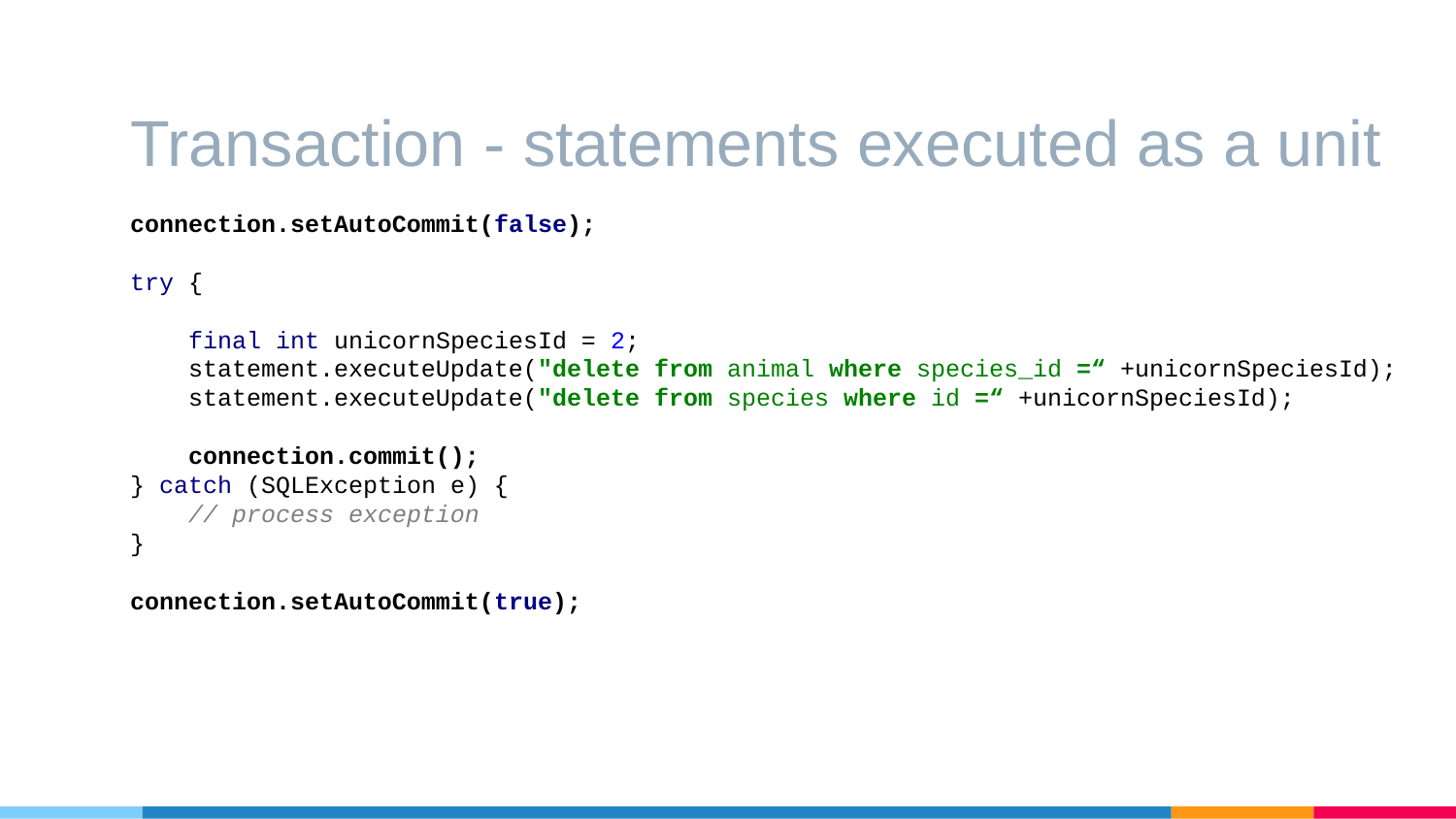

# Transaction - statements executed as a unit
connection.setAutoCommit(false);
try {
    final int unicornSpeciesId = 2;
    statement.executeUpdate("delete from animal where species_id =“ +unicornSpeciesId);
    statement.executeUpdate("delete from species where id =“ +unicornSpeciesId);
    connection.commit();
} catch (SQLException e) {
    // process exception
}

connection.setAutoCommit(true);